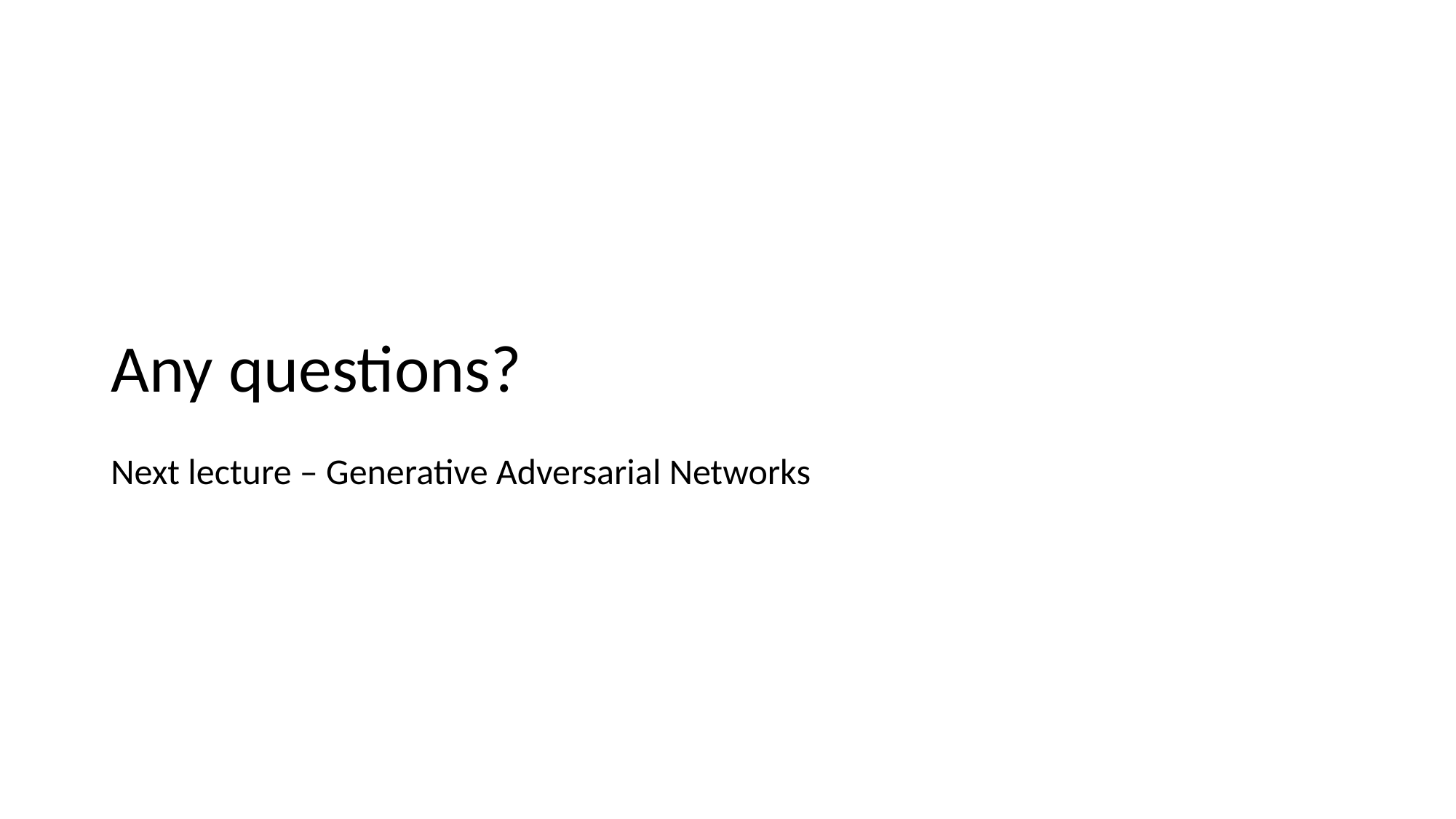

# Any questions?
Next lecture – Generative Adversarial Networks